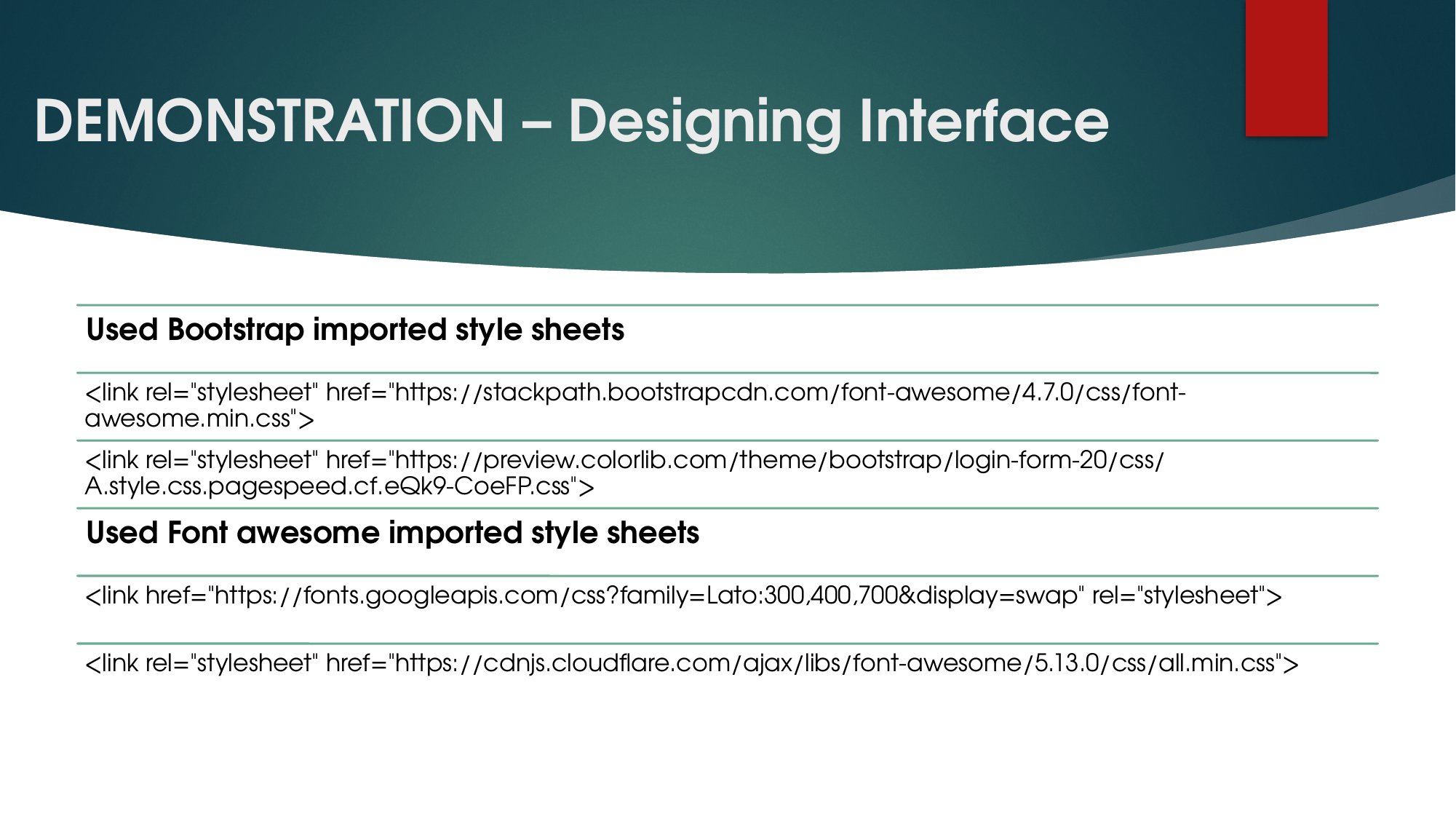

# DEMONSTRATION – Designing Interface

Used Bootstrap imported style sheets
<link rel="stylesheet" href="https://stackpath.bootstrapcdn.com/font-awesome/4.7.0/css/font-awesome.min.css">
<link rel="stylesheet" href="https://preview.colorlib.com/theme/bootstrap/login-form-20/css/A.style.css.pagespeed.cf.eQk9-CoeFP.css">
Used Font awesome imported style sheets
<link href="https://fonts.googleapis.com/css?family=Lato:300,400,700&display=swap" rel="stylesheet">
<link rel="stylesheet" href="https://cdnjs.cloudflare.com/ajax/libs/font-awesome/5.13.0/css/all.min.css">